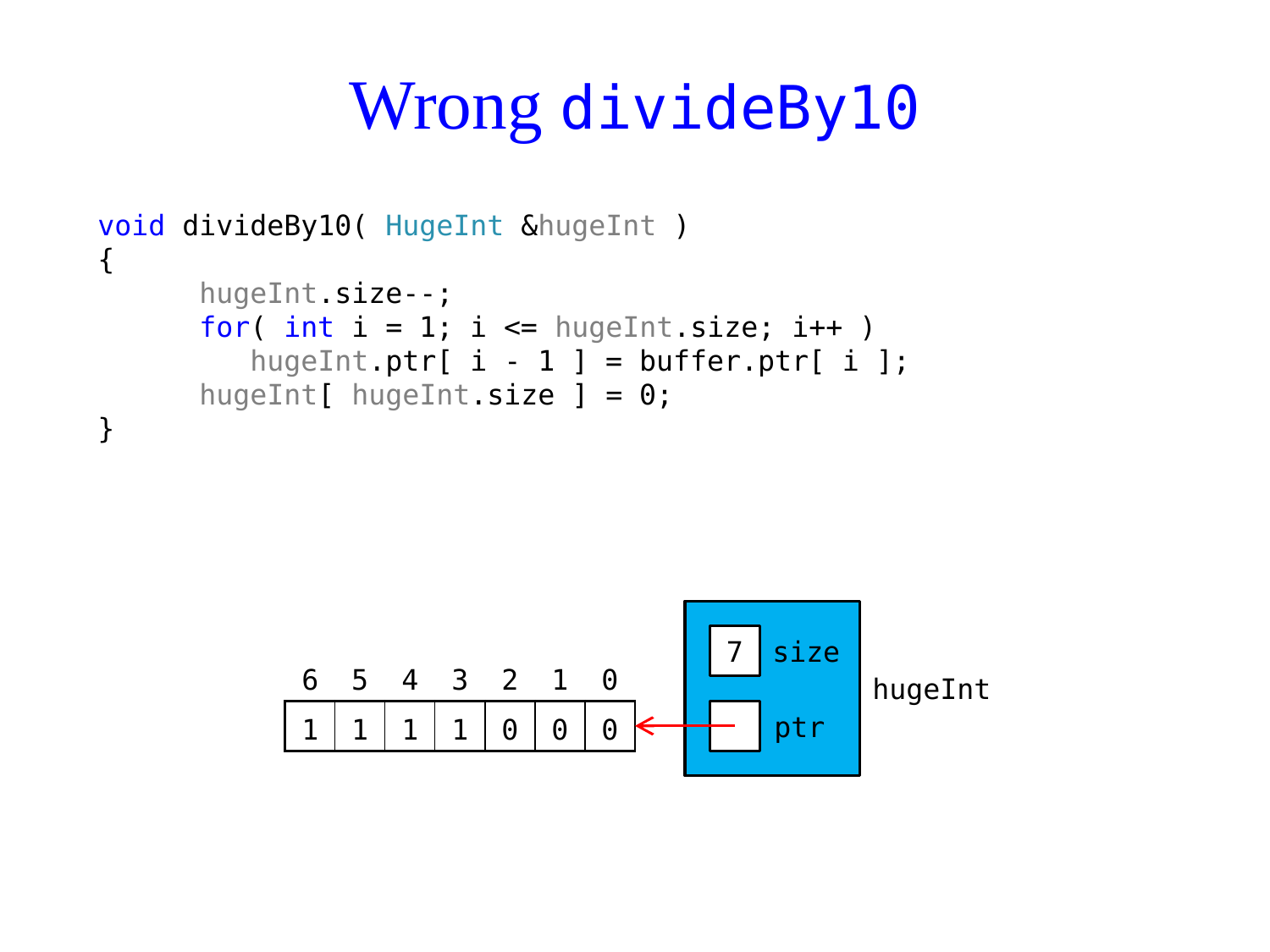

# Wrong divideBy10
void divideBy10( HugeInt &hugeInt )
{
      hugeInt.size--;
      for( int i = 1; i <= hugeInt.size; i++ )
         hugeInt.ptr[ i - 1 ] = buffer.ptr[ i ];
      hugeInt[ hugeInt.size ] = 0;
}

7
size
| 6 | 5 | 4 | 3 | 2 | 1 | 0 |
| --- | --- | --- | --- | --- | --- | --- |
| 1 | 1 | 1 | 1 | 0 | 0 | 0 |
hugeInt

ptr